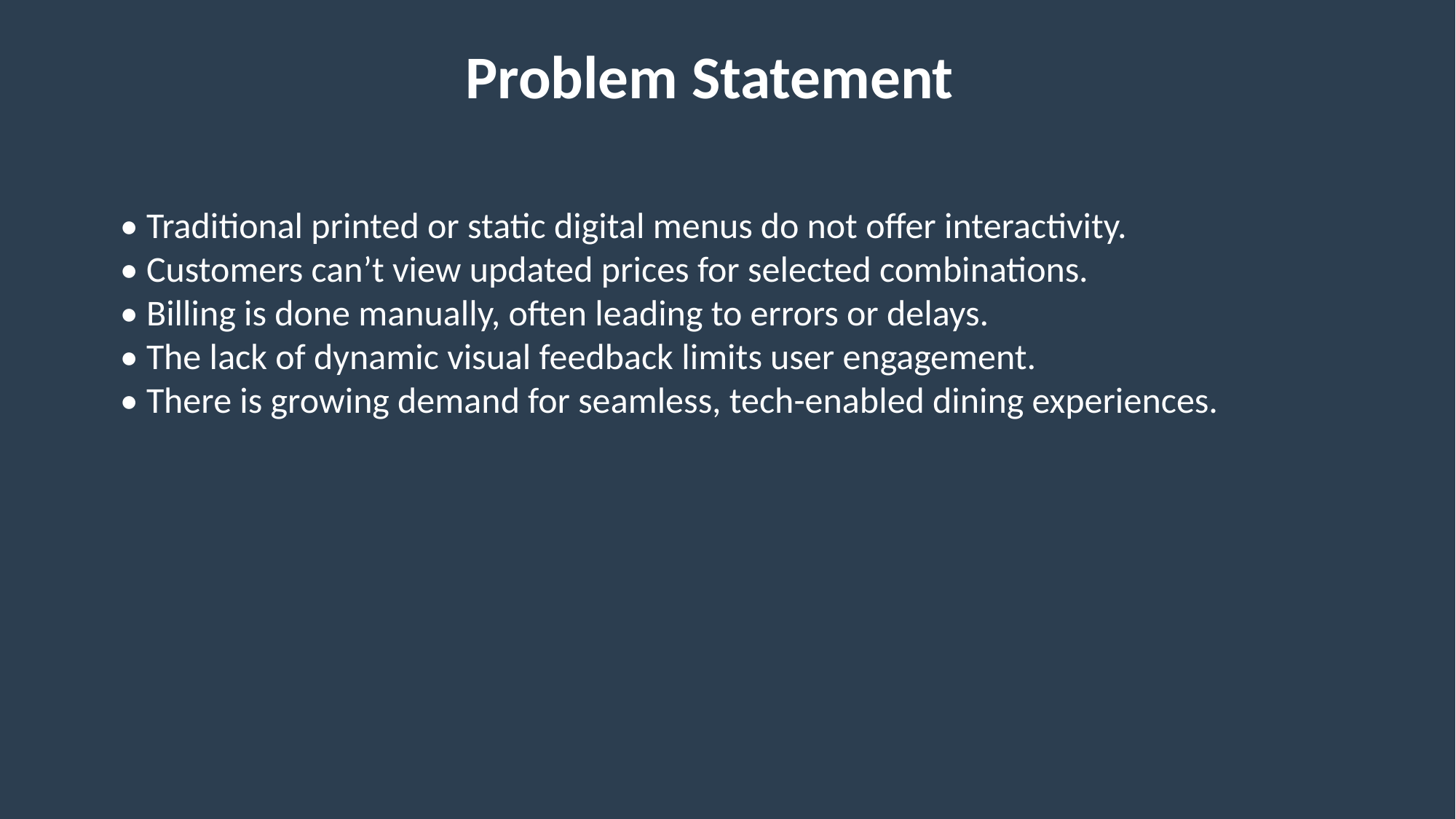

Problem Statement
#

• Traditional printed or static digital menus do not offer interactivity.
• Customers can’t view updated prices for selected combinations.
• Billing is done manually, often leading to errors or delays.
• The lack of dynamic visual feedback limits user engagement.
• There is growing demand for seamless, tech-enabled dining experiences.